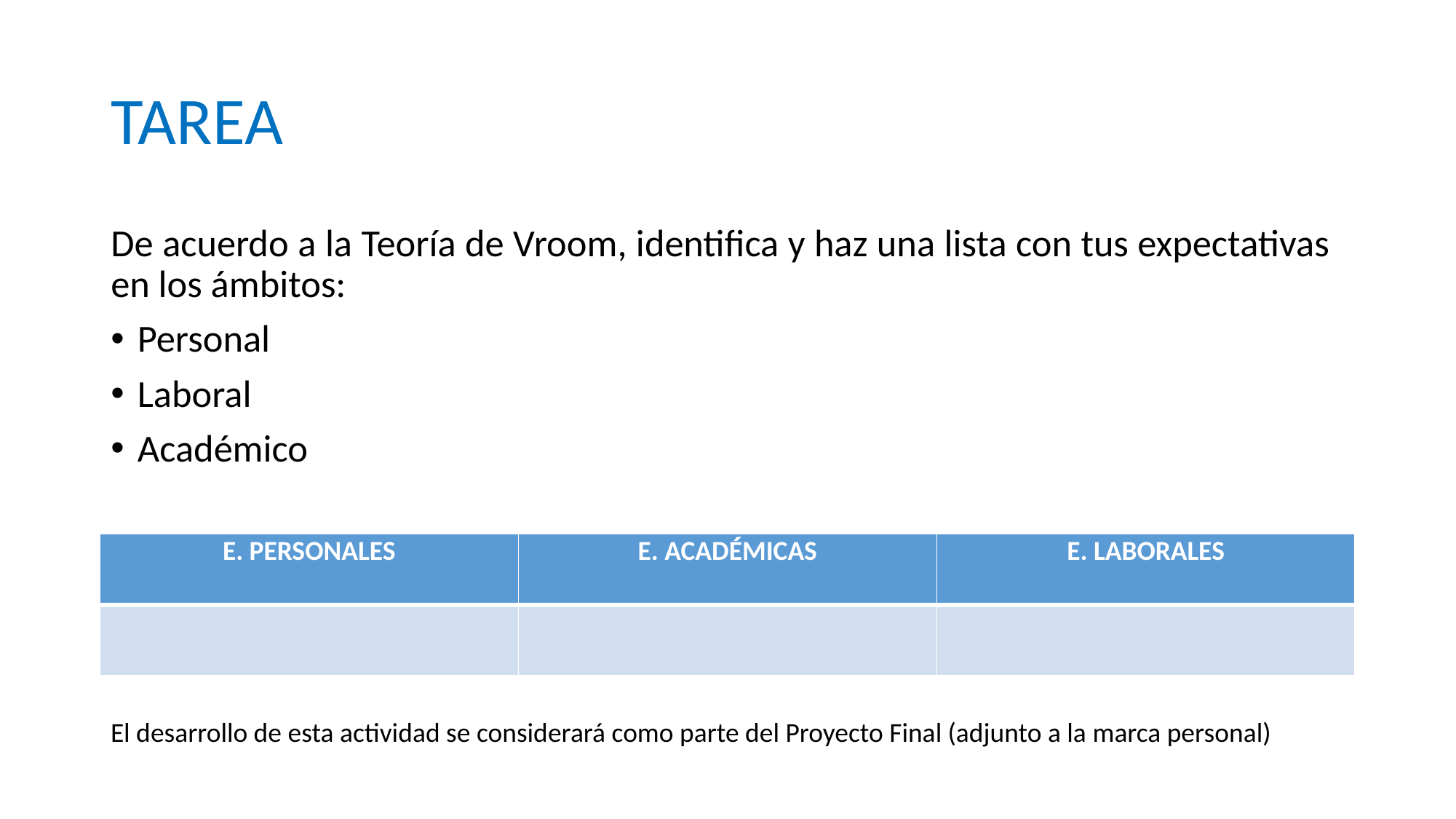

# TAREA
De acuerdo a la Teoría de Vroom, identifica y haz una lista con tus expectativas en los ámbitos:
Personal
Laboral
Académico
| E. PERSONALES | E. ACADÉMICAS | E. LABORALES |
| --- | --- | --- |
|  |  |  |
El desarrollo de esta actividad se considerará como parte del Proyecto Final (adjunto a la marca personal)